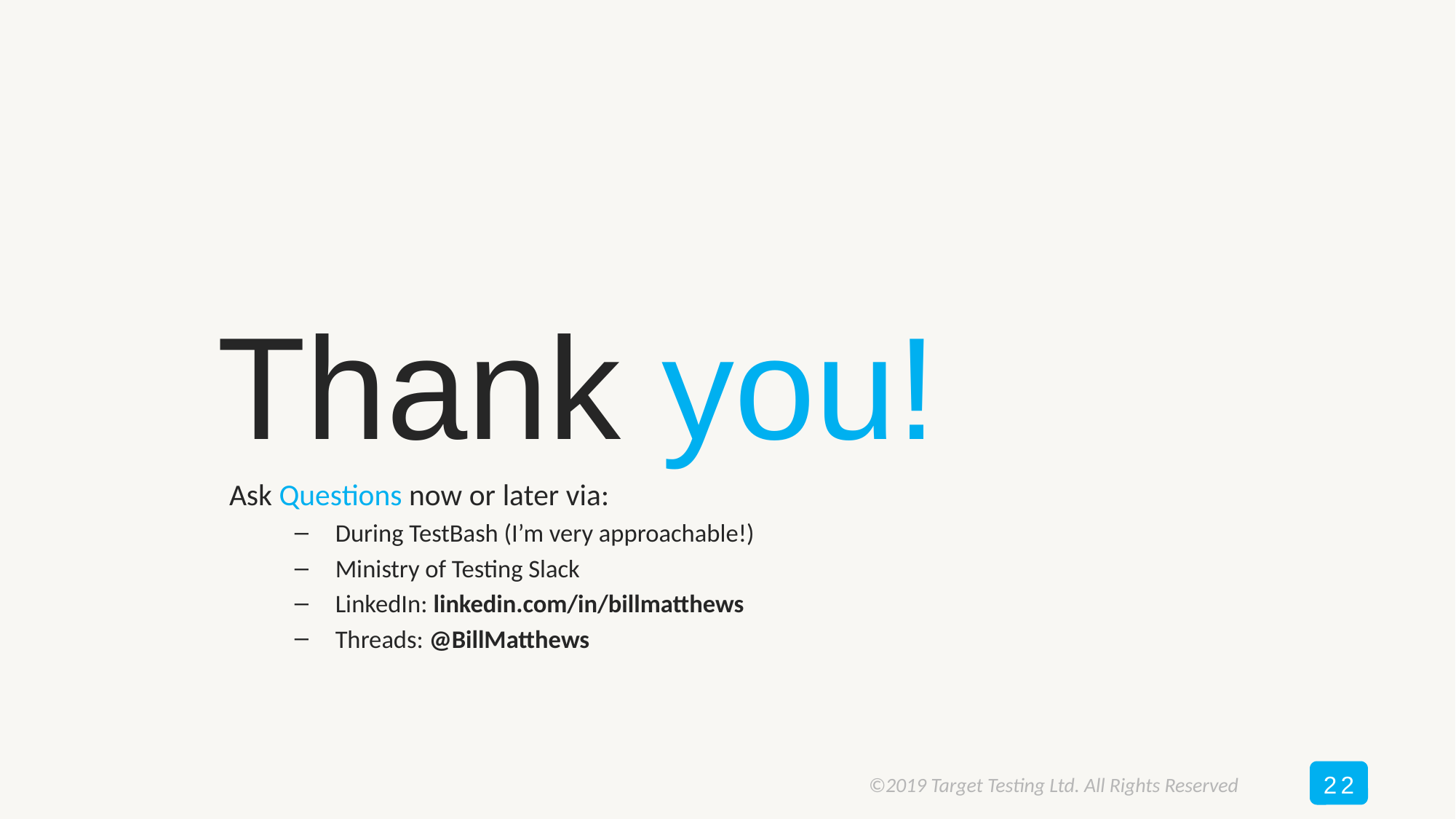

Thank you!
Ask Questions now or later via:
During TestBash (I’m very approachable!)
Ministry of Testing Slack
LinkedIn: linkedin.com/in/billmatthews
Threads: @BillMatthews
22
©2019 Target Testing Ltd. All Rights Reserved